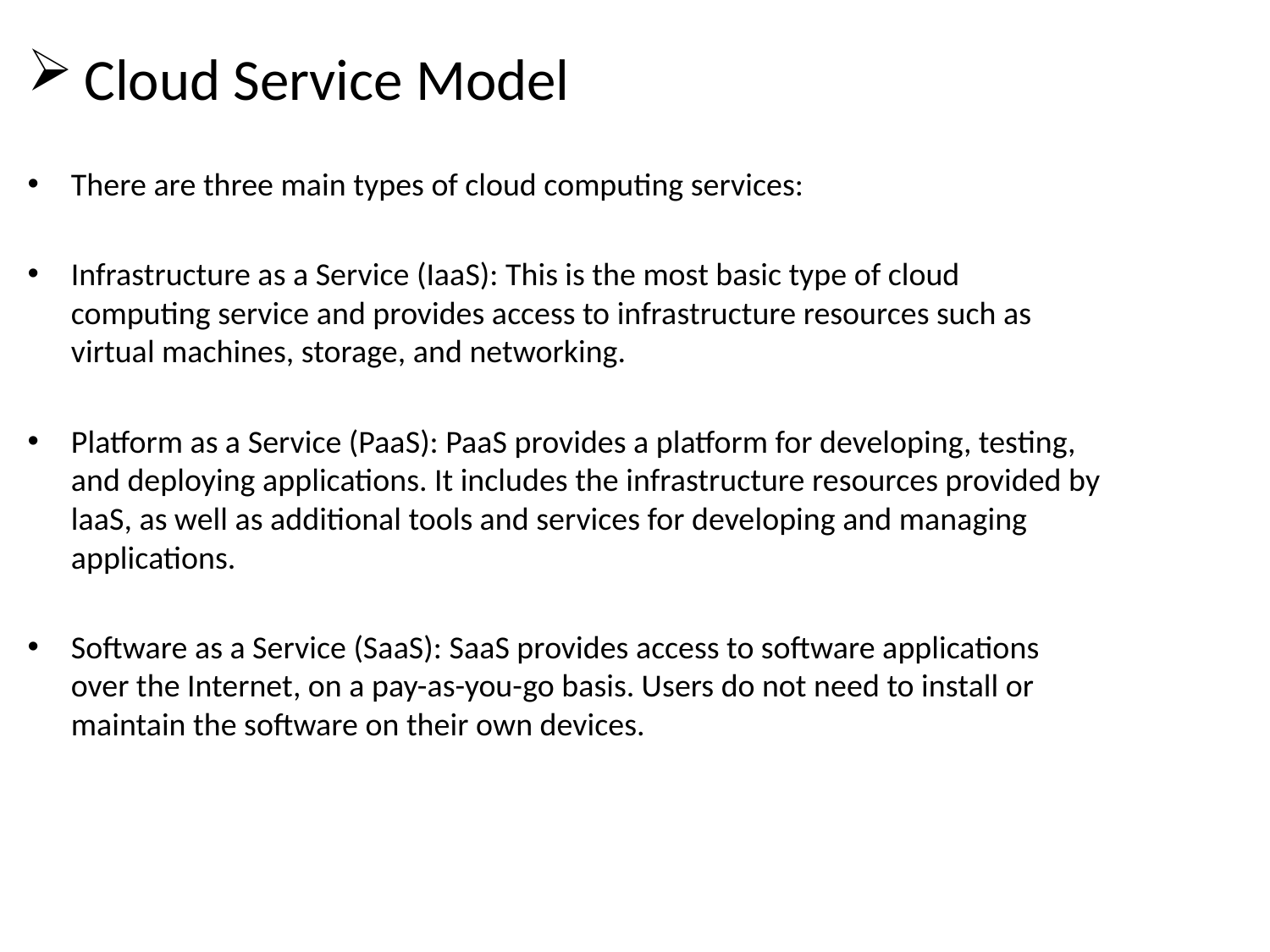

Cloud Service Model

There are three main types of cloud computing services:

Infrastructure as a Service (IaaS): This is the most basic type of cloud computing service and provides access to infrastructure resources such as virtual machines, storage, and networking.

Platform as a Service (PaaS): PaaS provides a platform for developing, testing, and deploying applications. It includes the infrastructure resources provided by laaS, as well as additional tools and services for developing and managing applications.

Software as a Service (SaaS): SaaS provides access to software applications over the Internet, on a pay-as-you-go basis. Users do not need to install or maintain the software on their own devices.